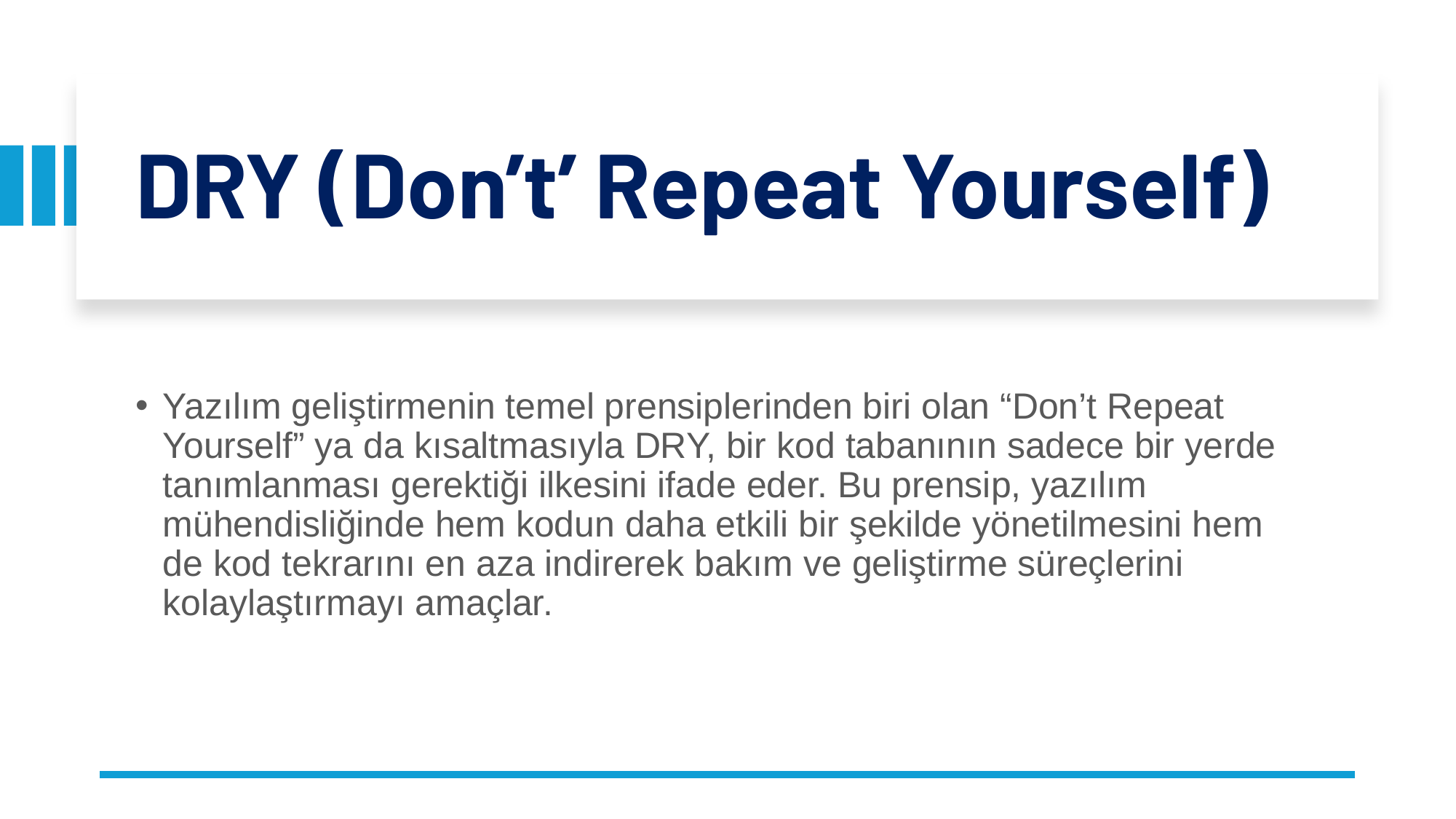

# DRY (Don’t’ Repeat Yourself)

Yazılım geliştirmenin temel prensiplerinden biri olan “Don’t Repeat Yourself” ya da kısaltmasıyla DRY, bir kod tabanının sadece bir yerde tanımlanması gerektiği ilkesini ifade eder. Bu prensip, yazılım mühendisliğinde hem kodun daha etkili bir şekilde yönetilmesini hem de kod tekrarını en aza indirerek bakım ve geliştirme süreçlerini kolaylaştırmayı amaçlar.